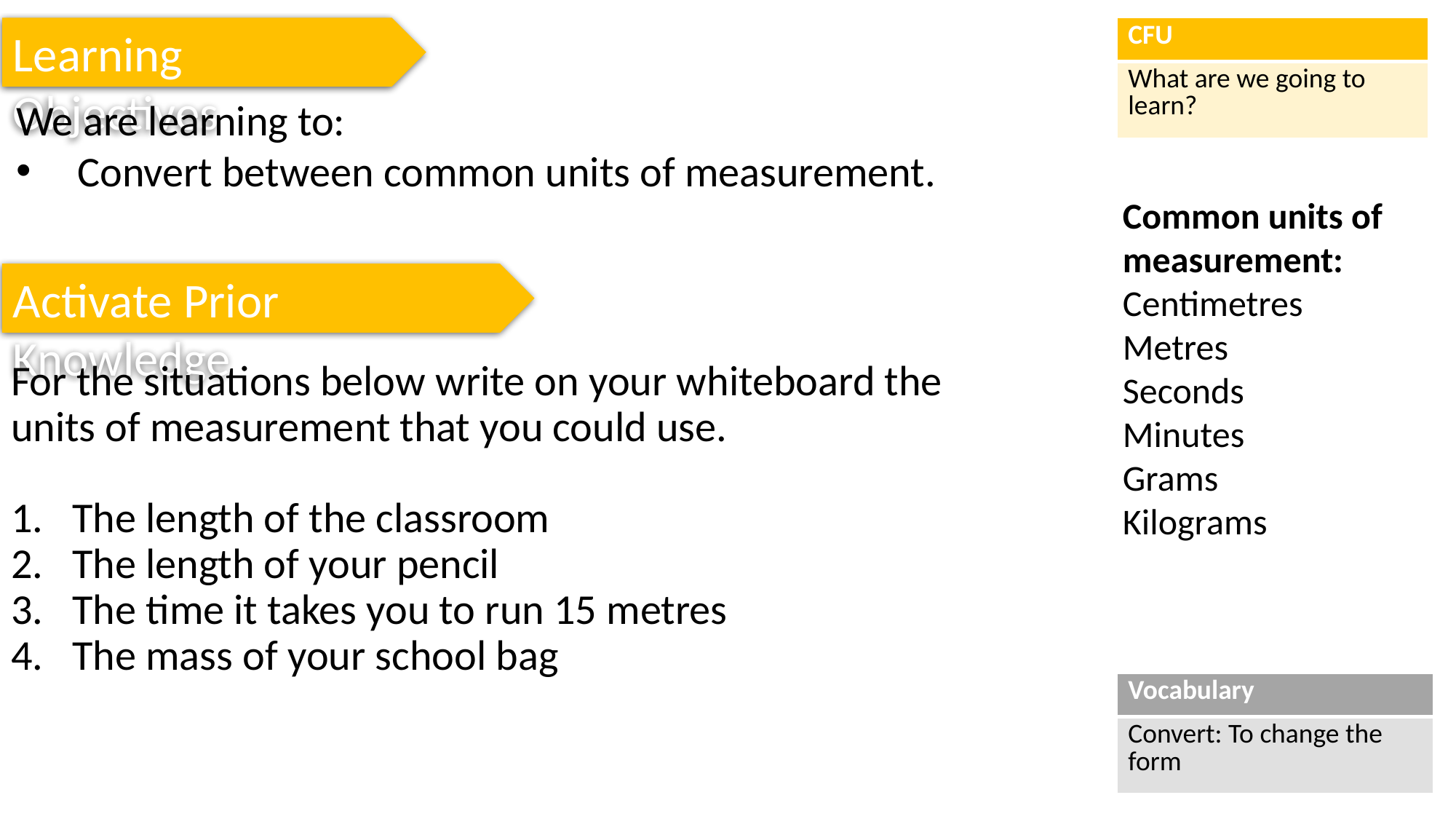

Learning Objectives
| CFU |
| --- |
| What are we going to learn? |
We are learning to:
Convert between common units of measurement.
Common units of measurement:
Centimetres
Metres
Seconds
Minutes
Grams
Kilograms
Activate Prior Knowledge
For the situations below write on your whiteboard the units of measurement that you could use.

The length of the classroom
The length of your pencil
The time it takes you to run 15 metres
The mass of your school bag

| Vocabulary |
| --- |
| Convert: To change the form |